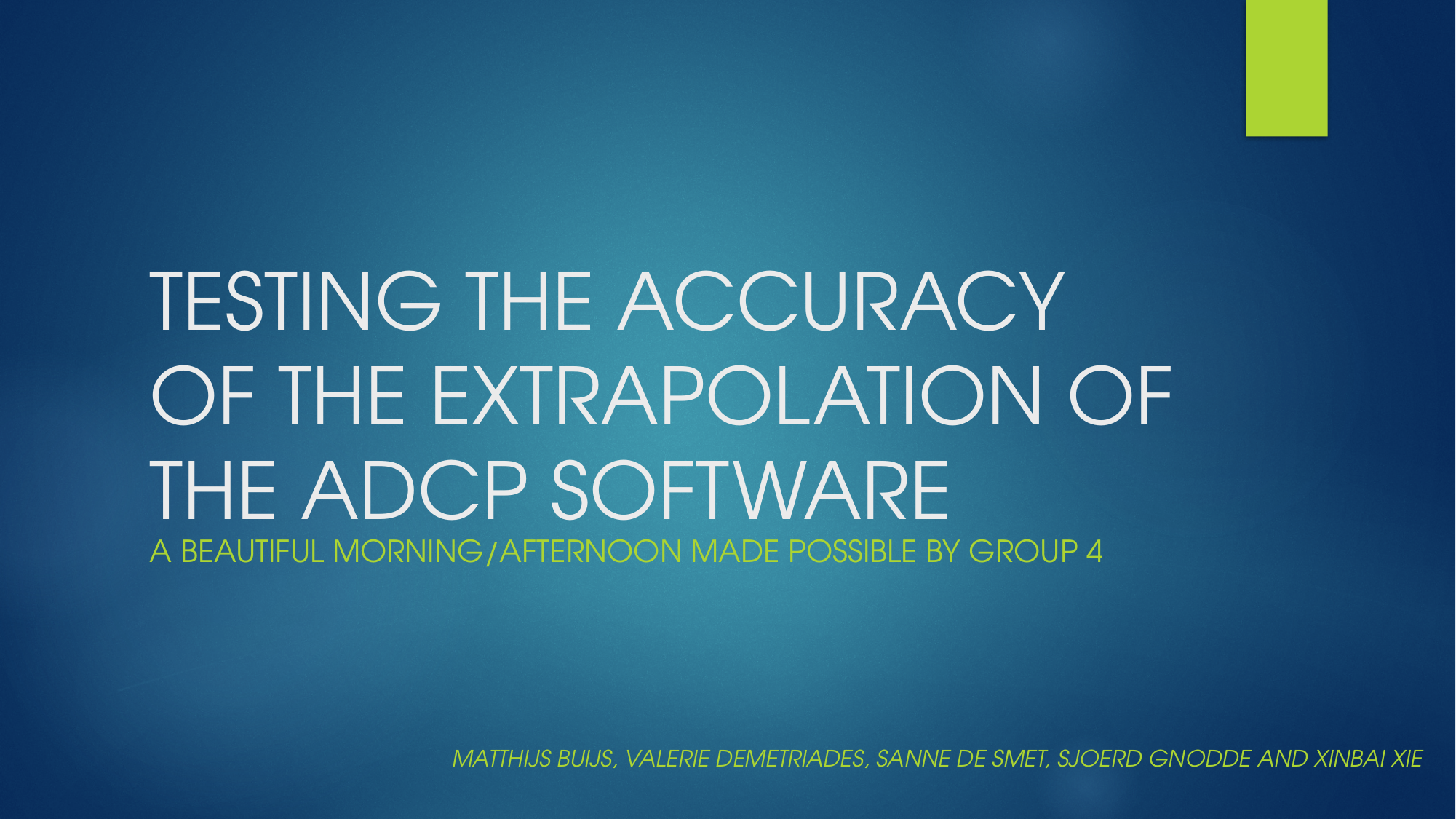

# TESTING THE ACCURACY OF THE EXTRAPOLATION OF THE ADCP SOFTWARE
A beautiful morning/afternoon made possible by group 4
Matthijs Buijs, Valerie Demetriades, Sanne de Smet, Sjoerd Gnodde and Xinbai Xie